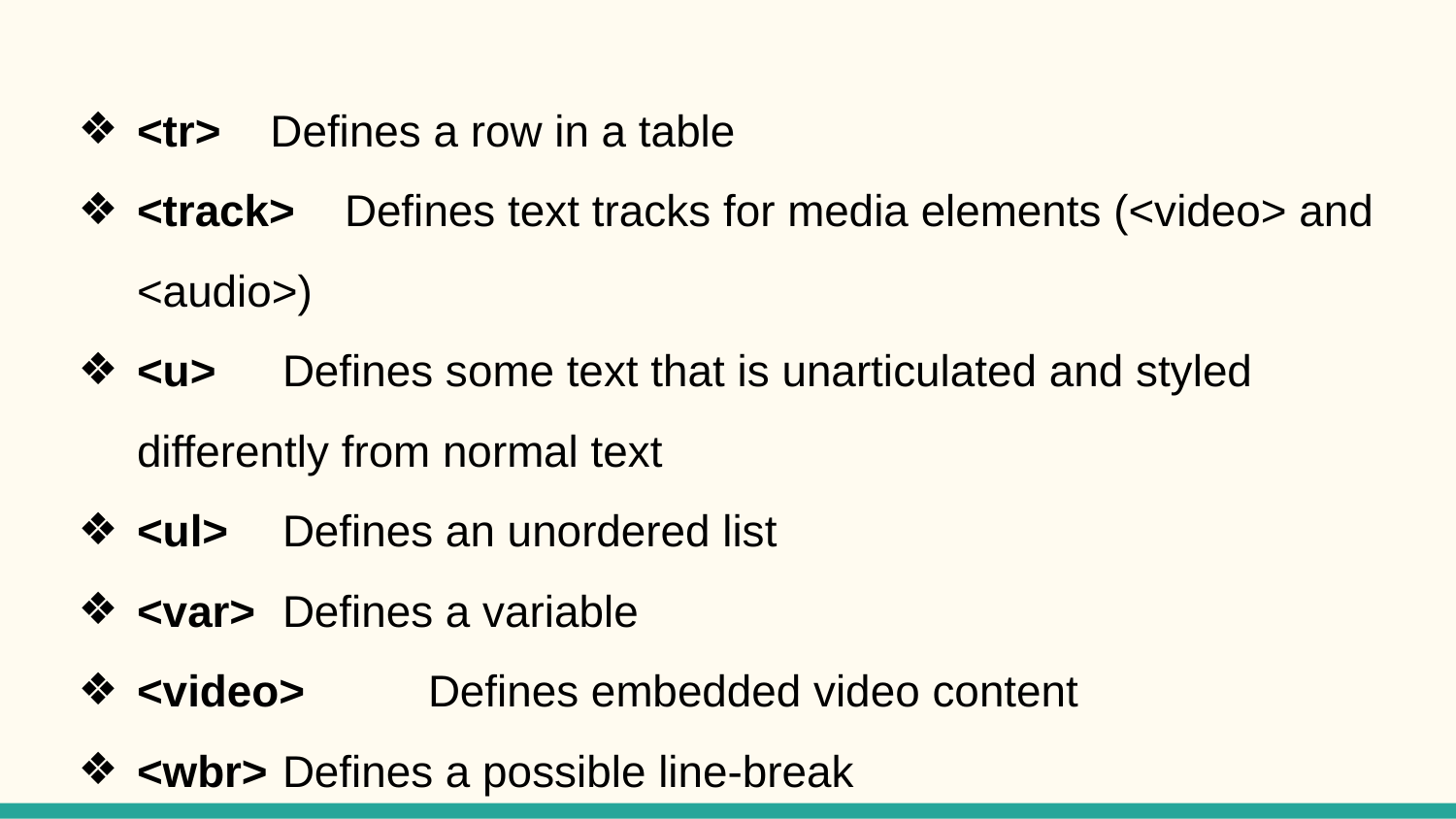

<tr>    Defines a row in a table
<track>    Defines text tracks for media elements (<video> and <audio>)
<u>	Defines some text that is unarticulated and styled differently from normal text
<ul>	Defines an unordered list
<var>	Defines a variable
<video>	Defines embedded video content
<wbr>	Defines a possible line-break